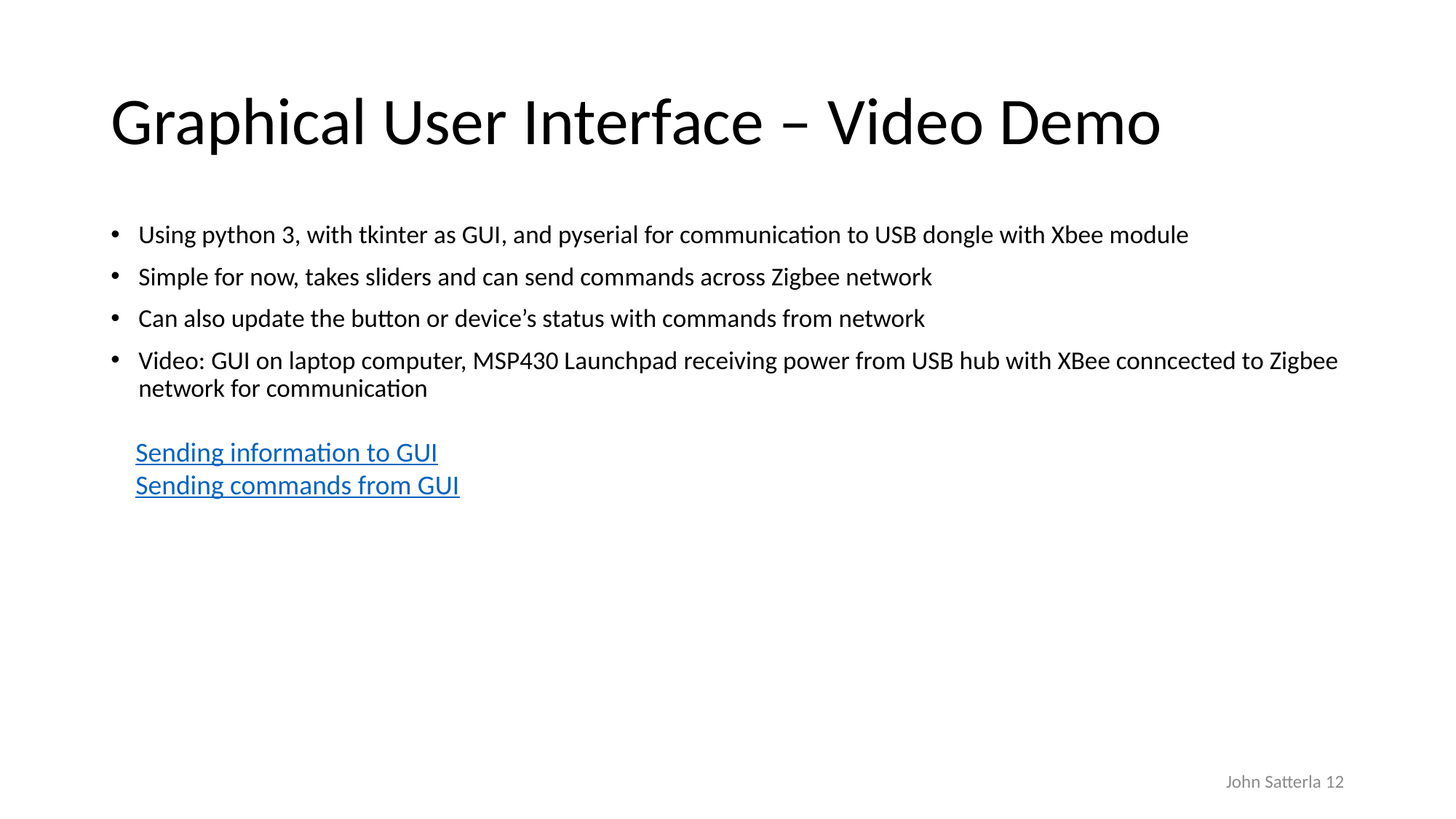

# Graphical User Interface – Video Demo
Using python 3, with tkinter as GUI, and pyserial for communication to USB dongle with Xbee module
Simple for now, takes sliders and can send commands across Zigbee network
Can also update the button or device’s status with commands from network
Video: GUI on laptop computer, MSP430 Launchpad receiving power from USB hub with XBee conncected to Zigbee network for communication

Sending information to GUI
Sending commands from GUI
John Satterla 12